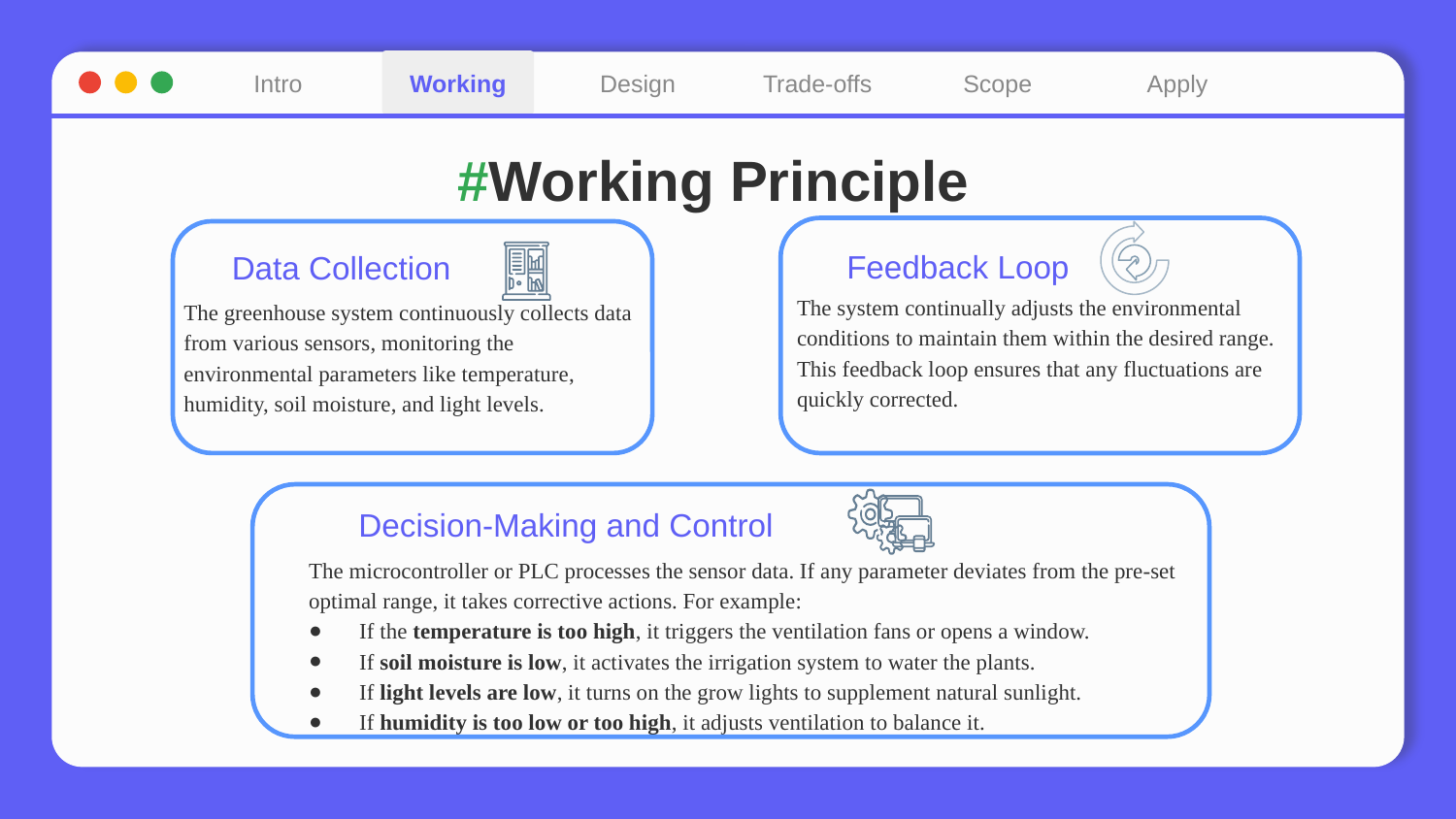

Intro
Working
Design
Trade-offs
Scope
Apply

#Working Principle
#

Feedback Loop
Data Collection
The system continually adjusts the environmental conditions to maintain them within the desired range. This feedback loop ensures that any fluctuations are quickly corrected.
The greenhouse system continuously collects data from various sensors, monitoring the environmental parameters like temperature, humidity, soil moisture, and light levels.

Decision-Making and Control

The microcontroller or PLC processes the sensor data. If any parameter deviates from the pre-set optimal range, it takes corrective actions. For example:
If the temperature is too high, it triggers the ventilation fans or opens a window.
If soil moisture is low, it activates the irrigation system to water the plants.
If light levels are low, it turns on the grow lights to supplement natural sunlight.
If humidity is too low or too high, it adjusts ventilation to balance it.